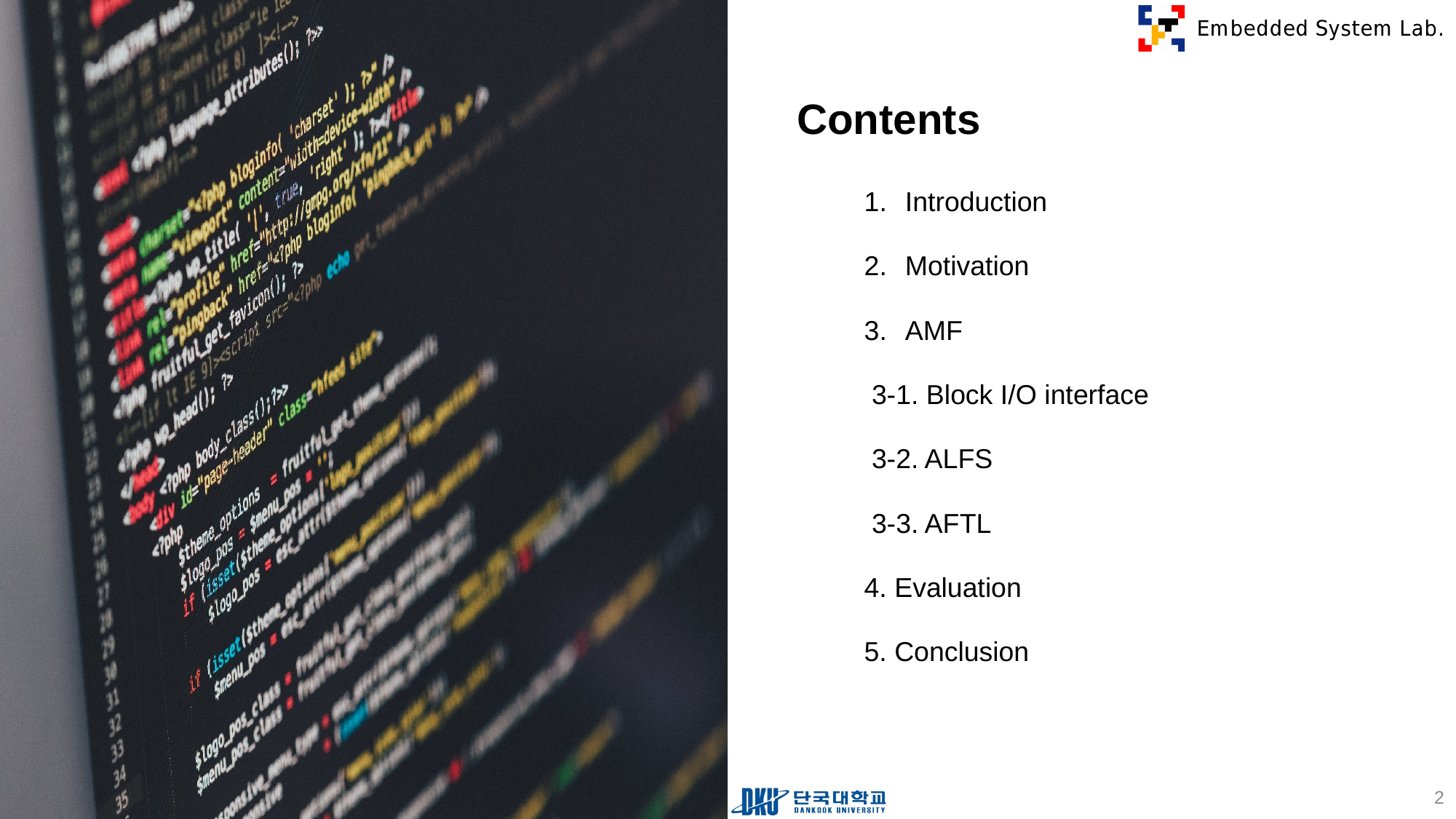

Introduction
Motivation
AMF
 3-1. Block I/O interface
 3-2. ALFS
 3-3. AFTL
4. Evaluation
5. Conclusion

2